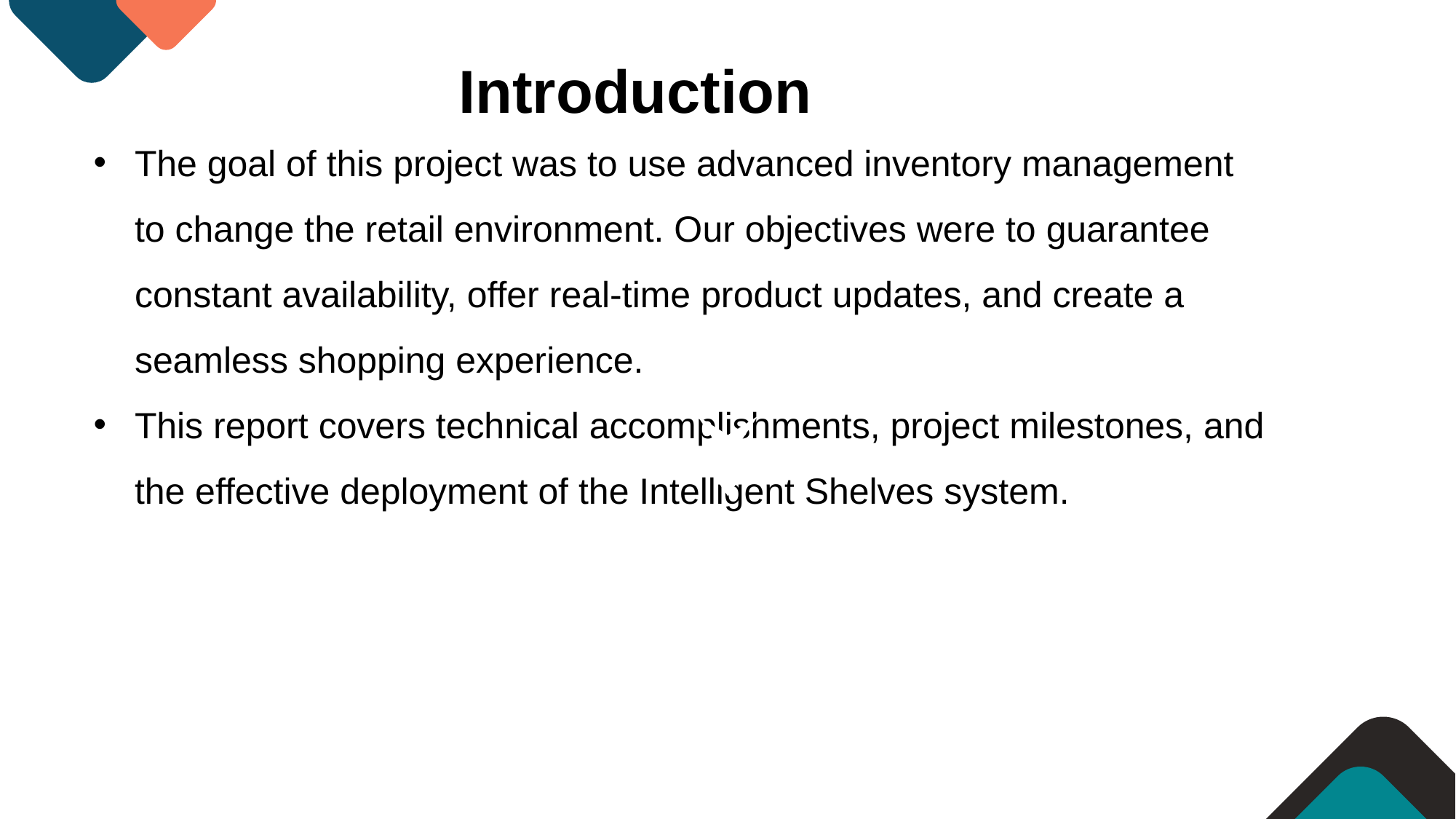

Introduction
The goal of this project was to use advanced inventory management to change the retail environment. Our objectives were to guarantee constant availability, offer real-time product updates, and create a seamless shopping experience.
This report covers technical accomplishments, project milestones, and the effective deployment of the Intelligent Shelves system.